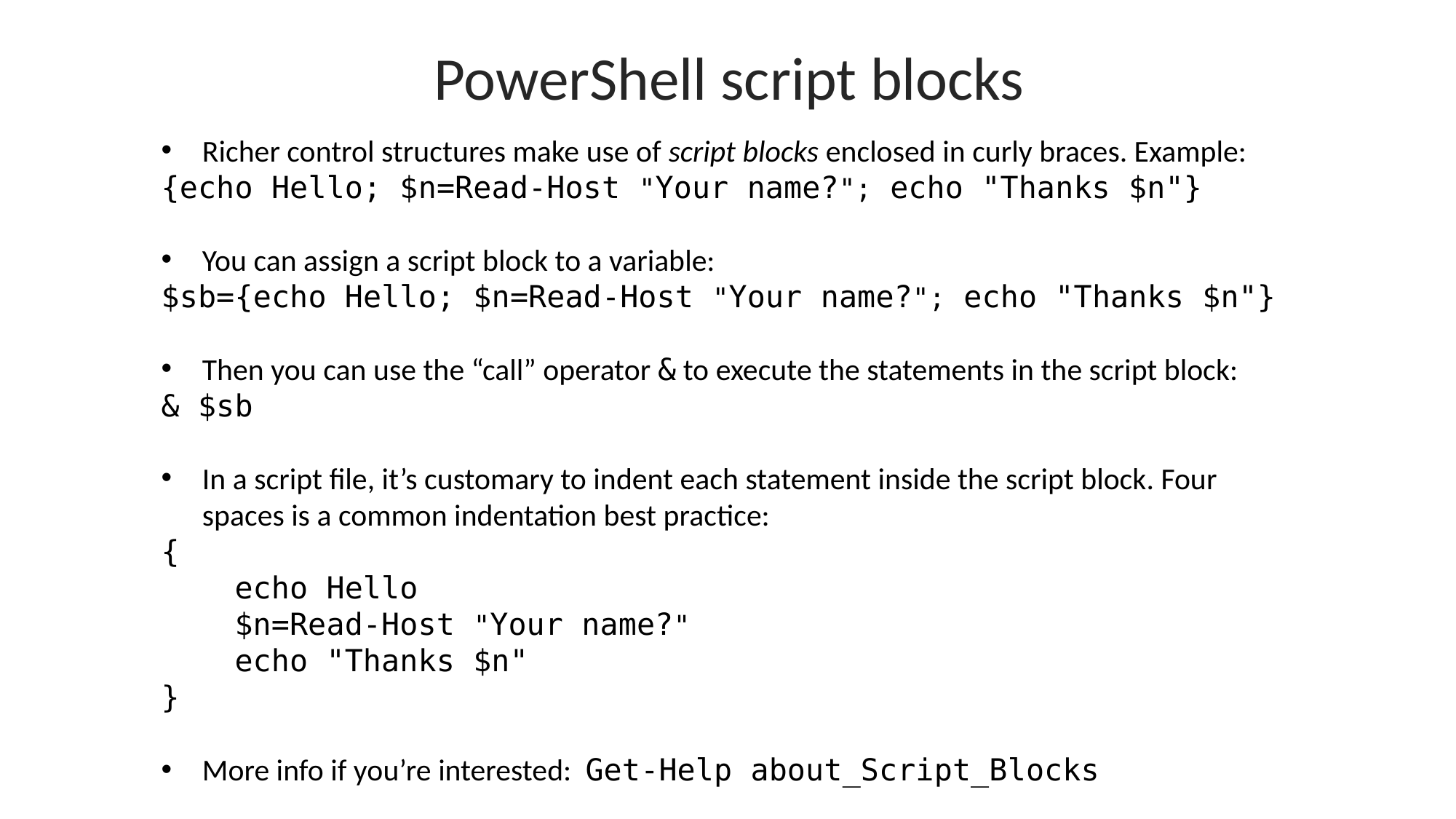

PowerShell script blocks
Richer control structures make use of script blocks enclosed in curly braces. Example:
{echo Hello; $n=Read-Host "Your name?"; echo "Thanks $n"}

You can assign a script block to a variable:
$sb={echo Hello; $n=Read-Host "Your name?"; echo "Thanks $n"}

Then you can use the “call” operator & to execute the statements in the script block:
& $sb

In a script file, it’s customary to indent each statement inside the script block. Four spaces is a common indentation best practice:
{
    echo Hello
    $n=Read-Host "Your name?"
    echo "Thanks $n"
}

More info if you’re interested:  Get-Help about_Script_Blocks